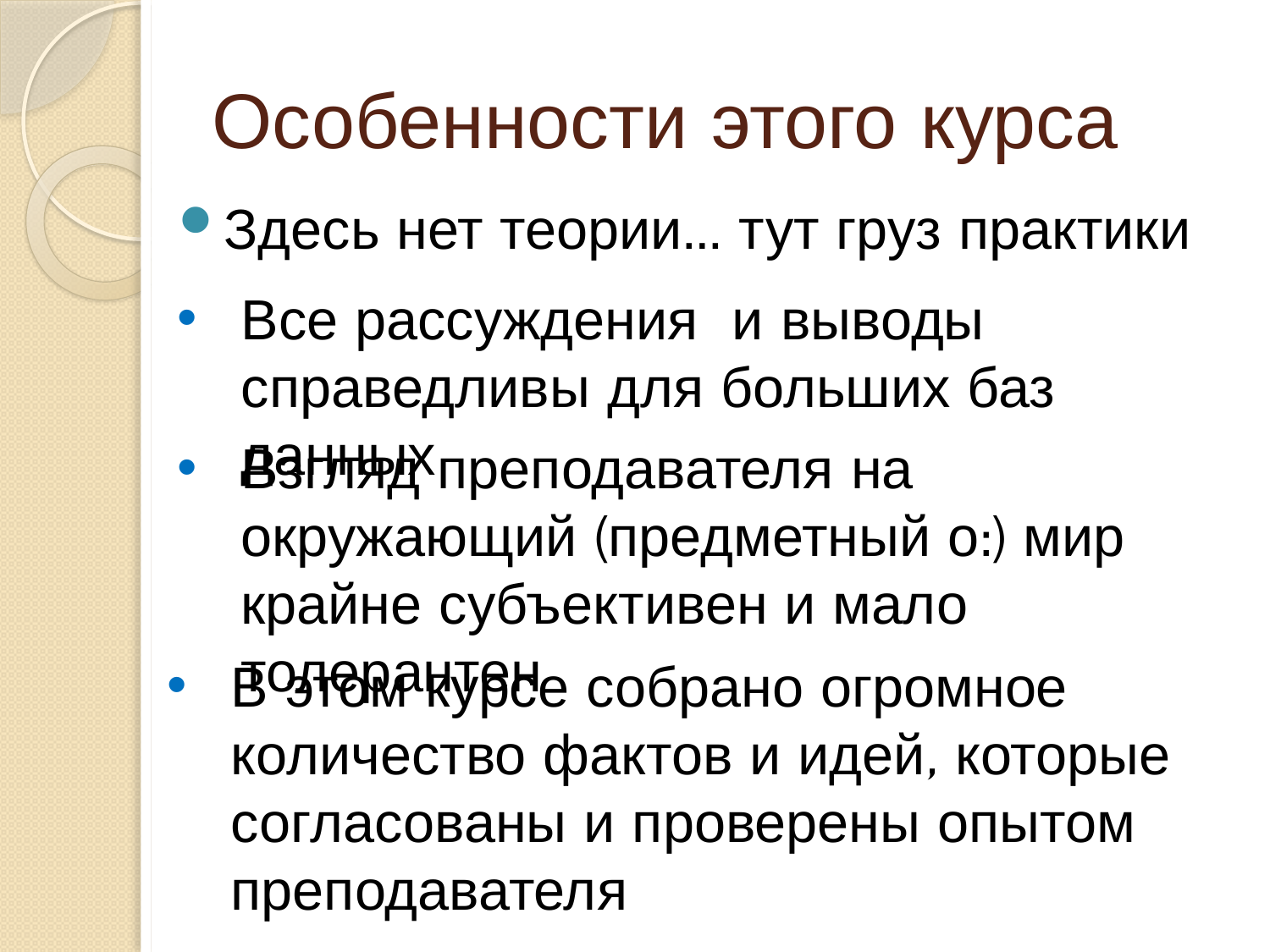

# Особенности этого курса
Здесь нет теории… тут груз практики
Все рассуждения  и выводы справедливы для больших баз данных
Взгляд преподавателя на окружающий (предметный о:) мир крайне субъективен и мало толерантен
В этом курсе собрано огромное количество фактов и идей, которые согласованы и проверены опытом преподавателя